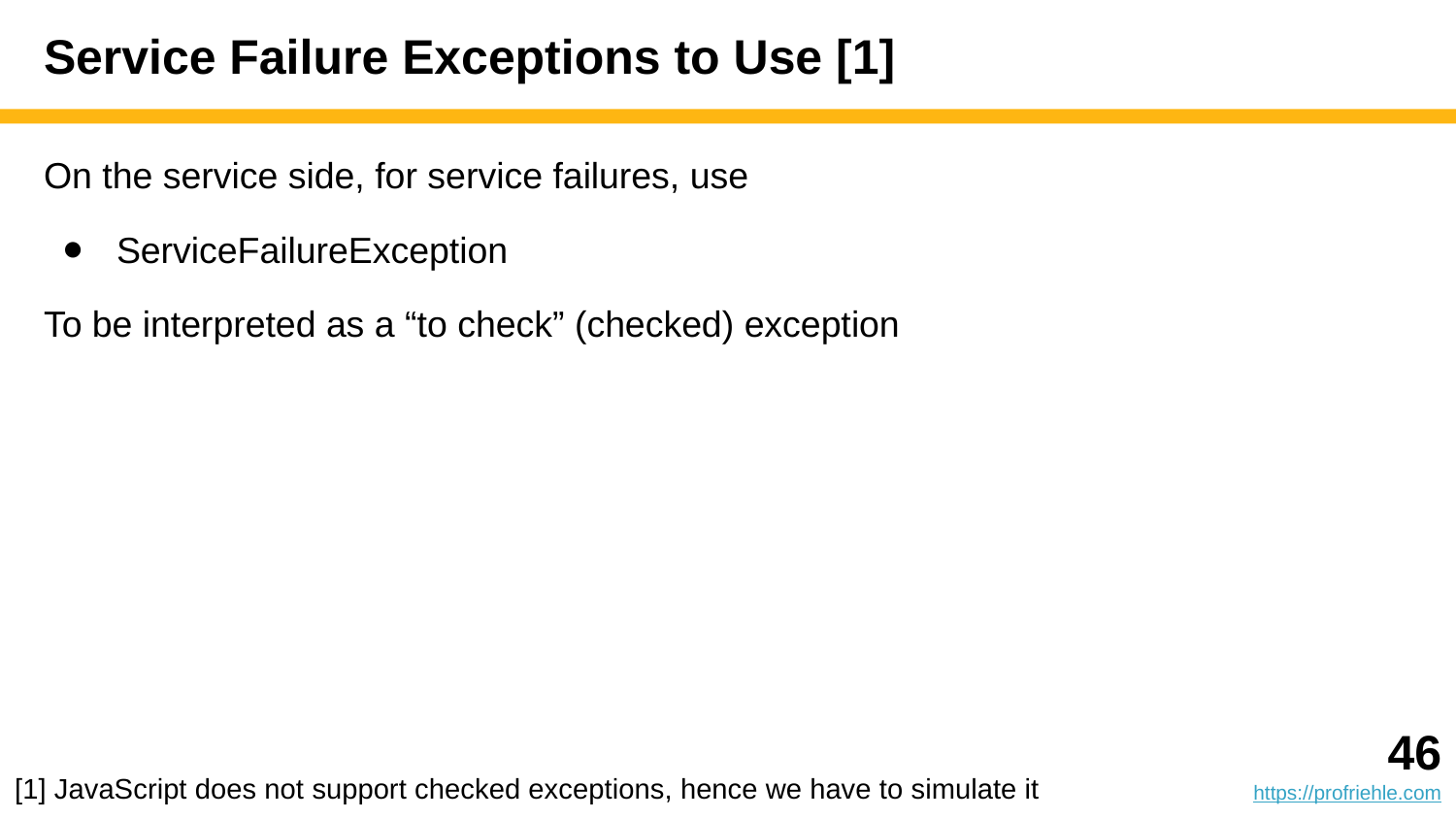

# Service Failure Exceptions to Use [1]
On the service side, for service failures, use
ServiceFailureException
To be interpreted as a “to check” (checked) exception
46
https://profriehle.com
[1] JavaScript does not support checked exceptions, hence we have to simulate it